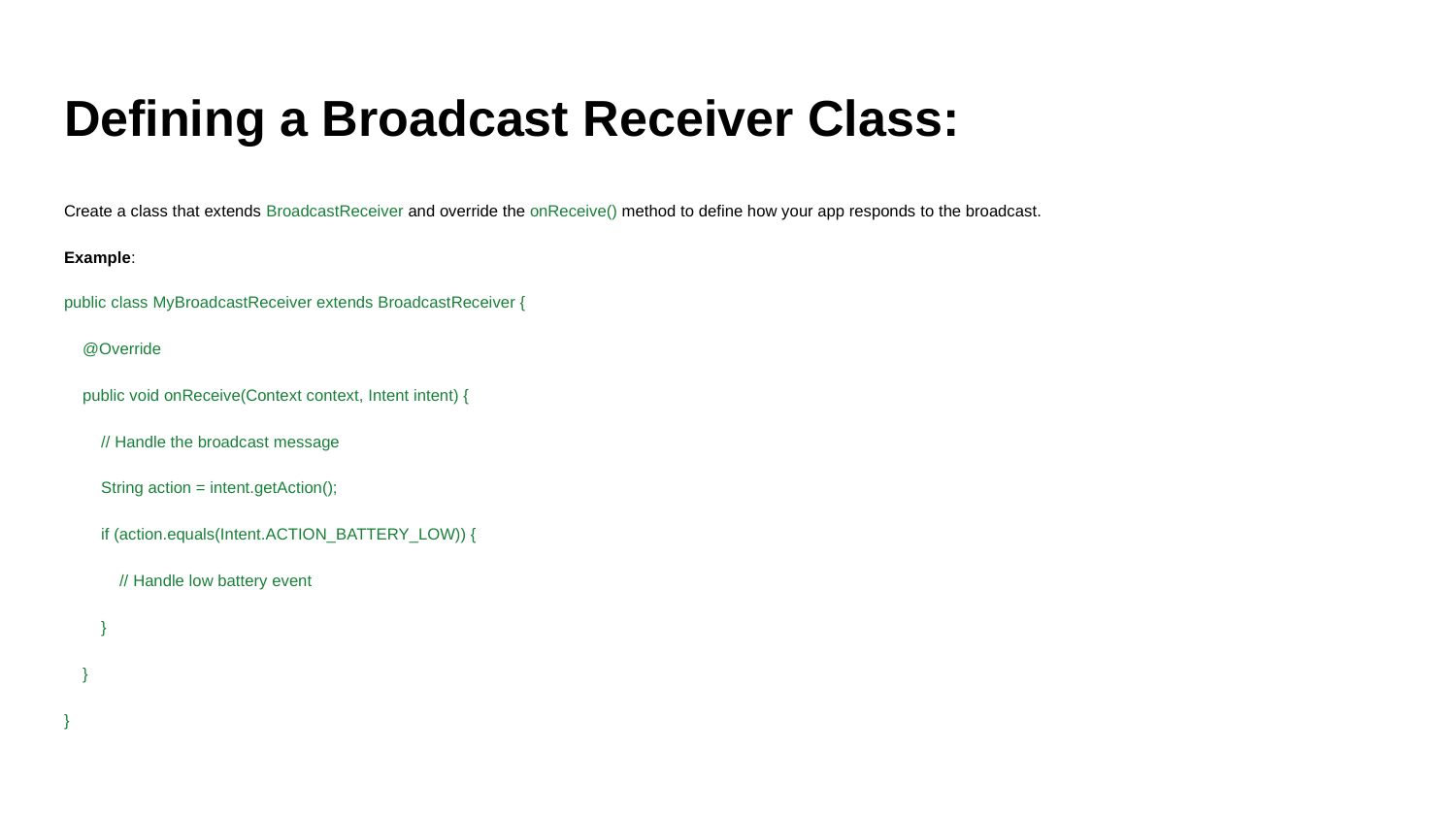

# Defining a Broadcast Receiver Class:
Create a class that extends BroadcastReceiver and override the onReceive() method to define how your app responds to the broadcast.
Example:
public class MyBroadcastReceiver extends BroadcastReceiver {
    @Override
    public void onReceive(Context context, Intent intent) {
        // Handle the broadcast message
        String action = intent.getAction();
        if (action.equals(Intent.ACTION_BATTERY_LOW)) {
            // Handle low battery event
        }
    }
}